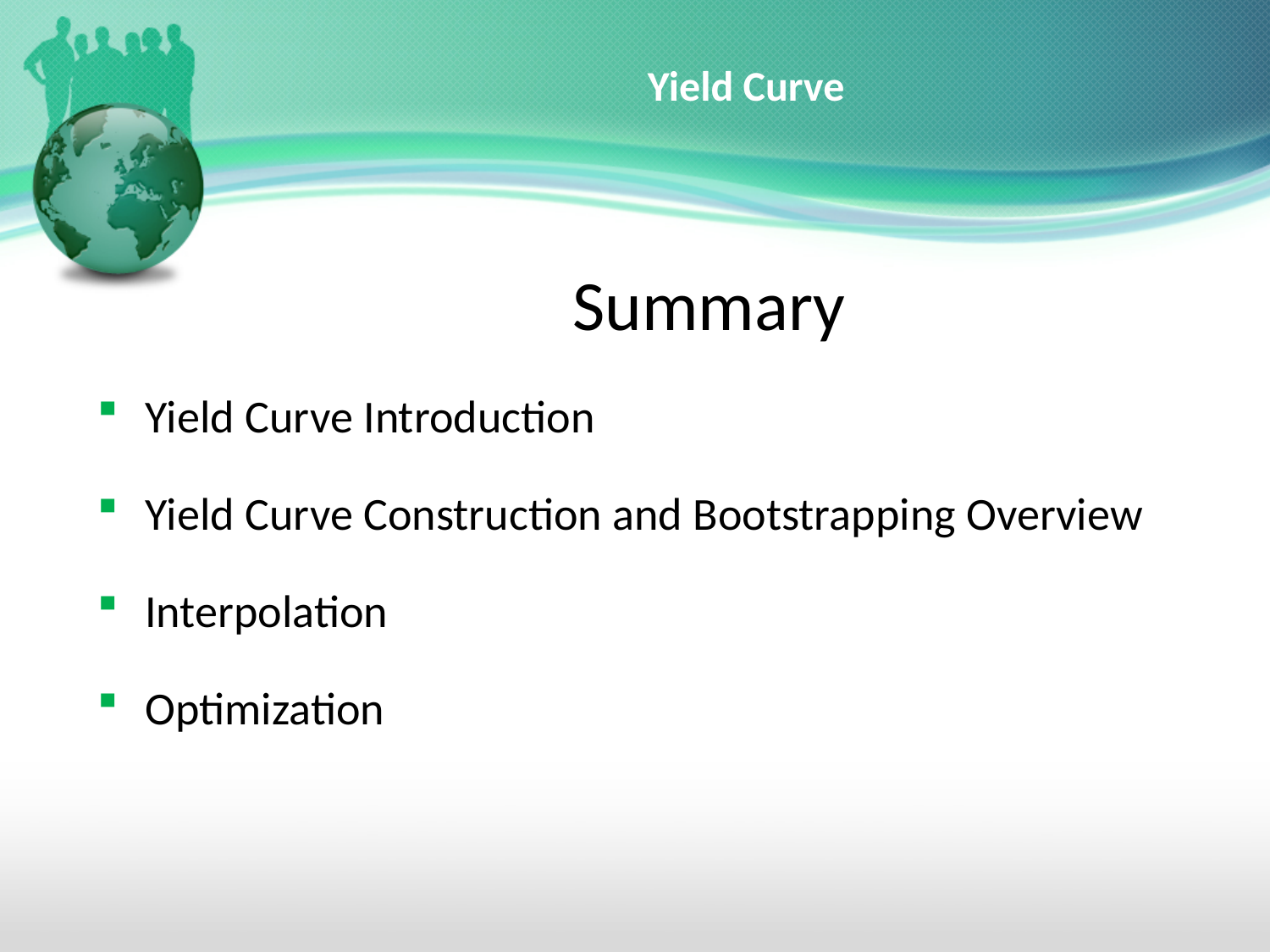

# Yield Curve
	Summary
Yield Curve Introduction
Yield Curve Construction and Bootstrapping Overview
Interpolation
Optimization